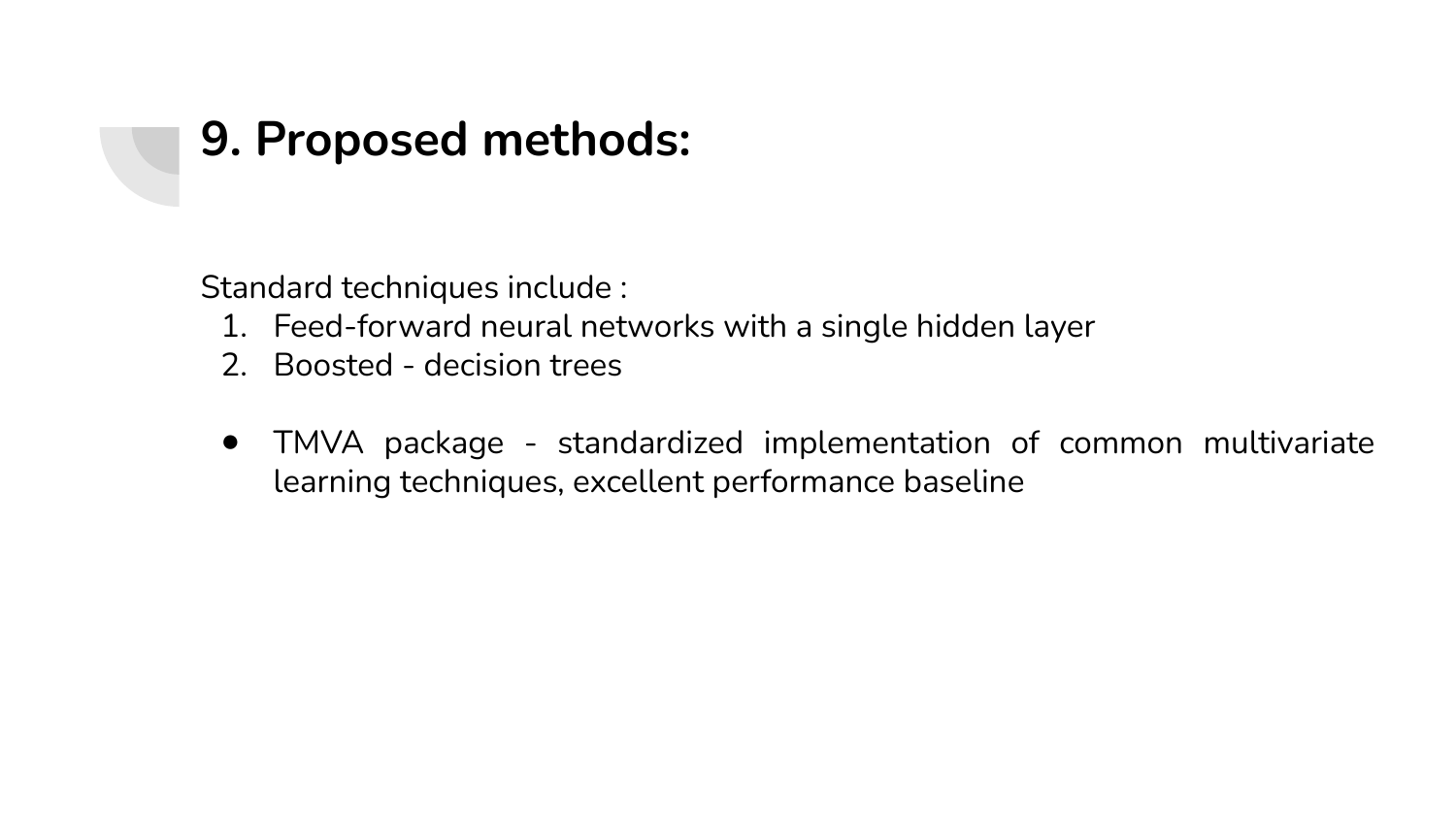

9. Proposed methods:
Standard techniques include :
Feed-forward neural networks with a single hidden layer
Boosted - decision trees

TMVA package - standardized implementation of common multivariate learning techniques, excellent performance baseline